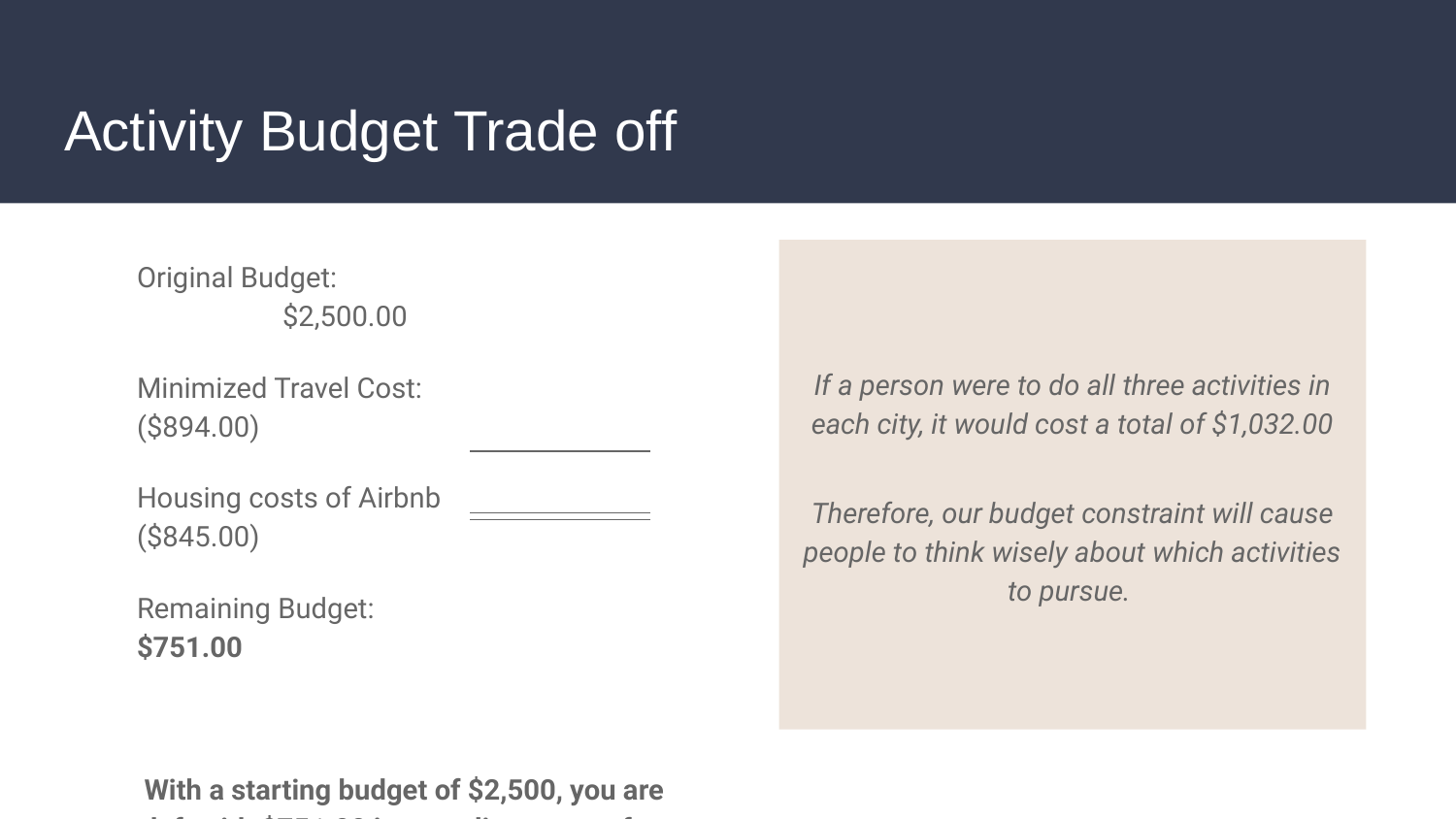

# Activity Budget Trade off
Original Budget:			$2,500.00
Minimized Travel Cost: 	($894.00)
Housing costs of Airbnb	($845.00)
Remaining Budget:		 $751.00

With a starting budget of $2,500, you are left with $751.00 in spending money for activities
If a person were to do all three activities in each city, it would cost a total of $1,032.00

Therefore, our budget constraint will cause people to think wisely about which activities to pursue.